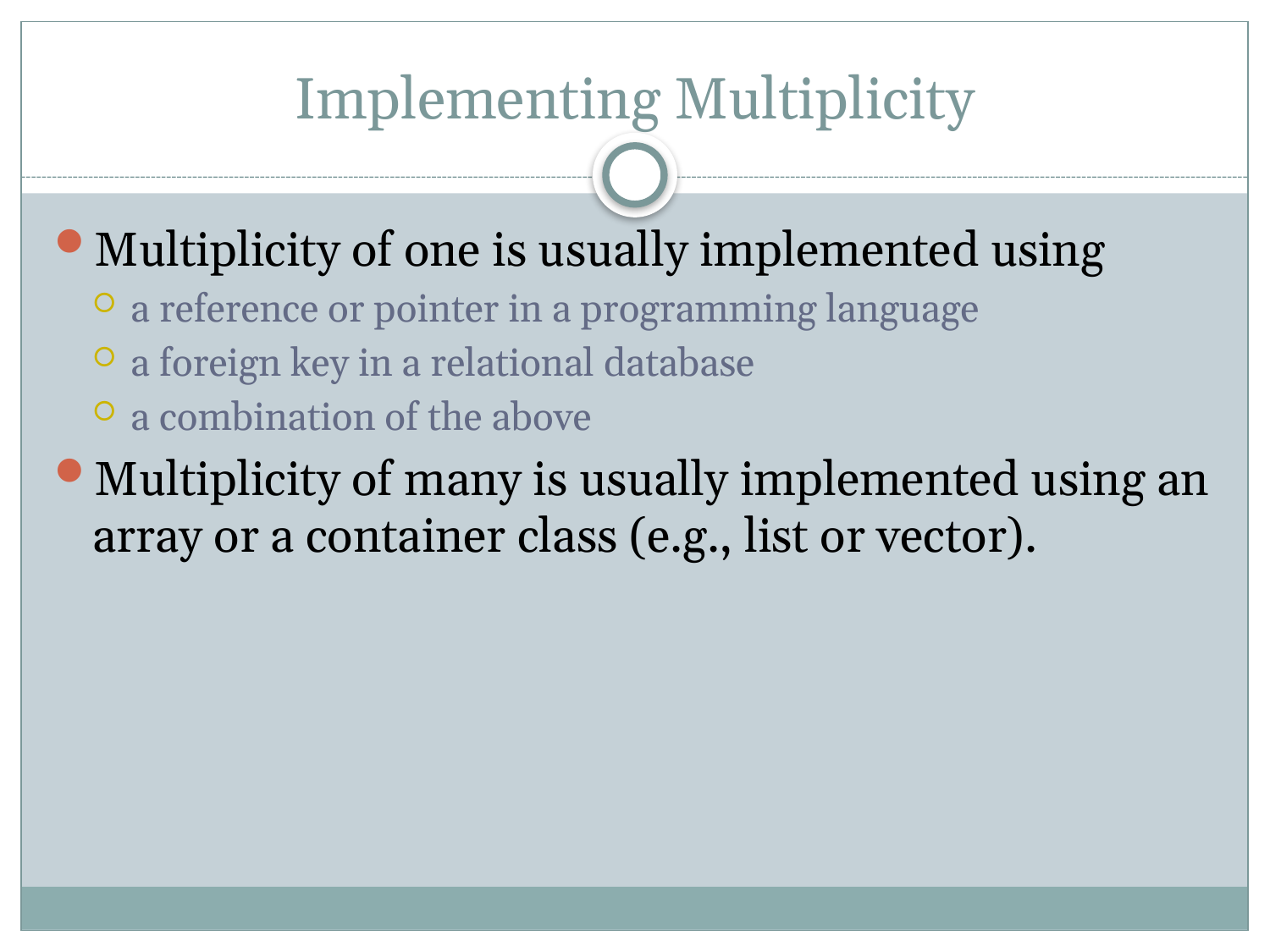

# Implementing Multiplicity
Multiplicity of one is usually implemented using
a reference or pointer in a programming language
a foreign key in a relational database
a combination of the above
Multiplicity of many is usually implemented using an array or a container class (e.g., list or vector).